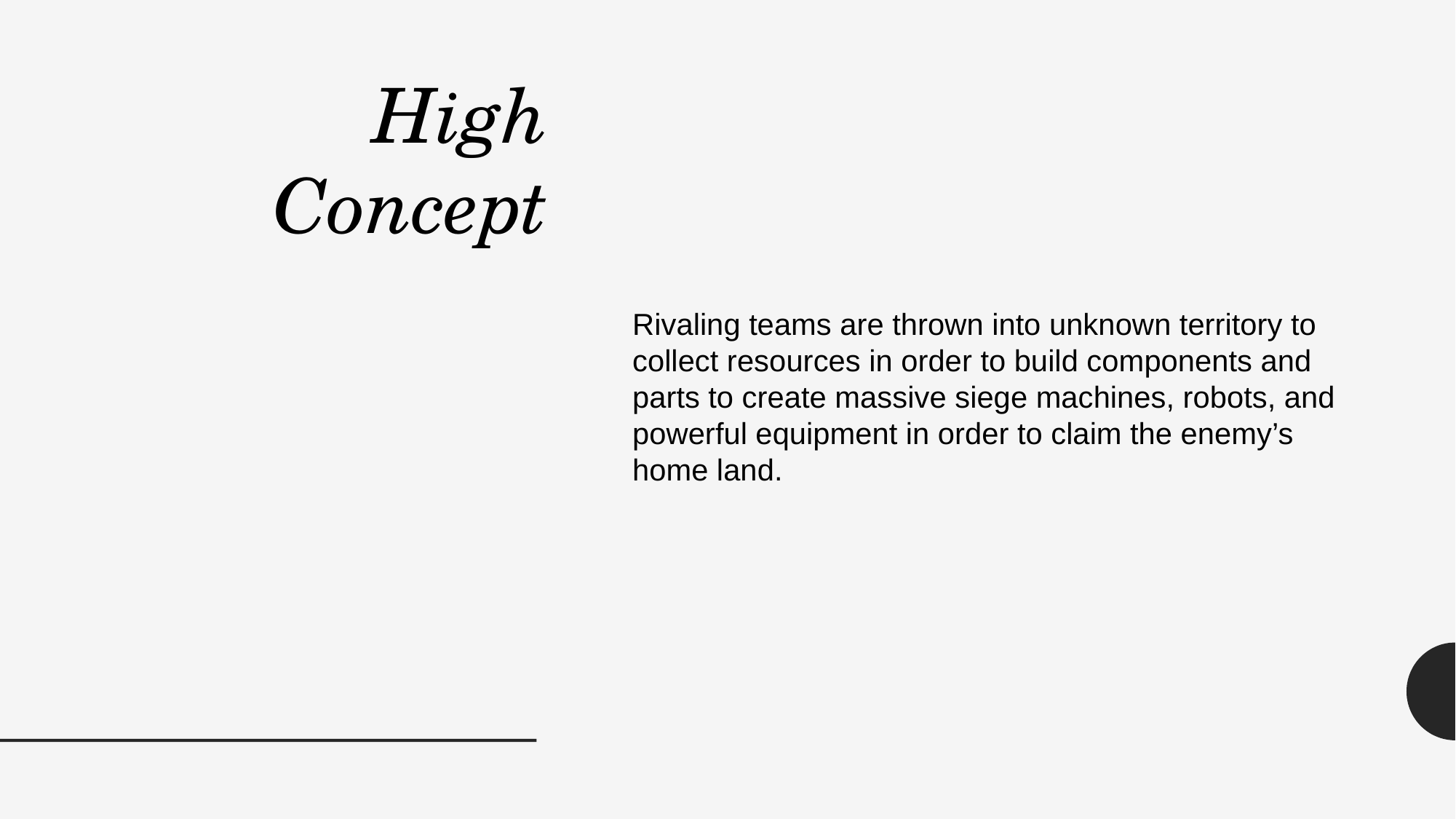

High Concept
Rivaling teams are thrown into unknown territory to collect resources in order to build components and parts to create massive siege machines, robots, and powerful equipment in order to claim the enemy’s home land.